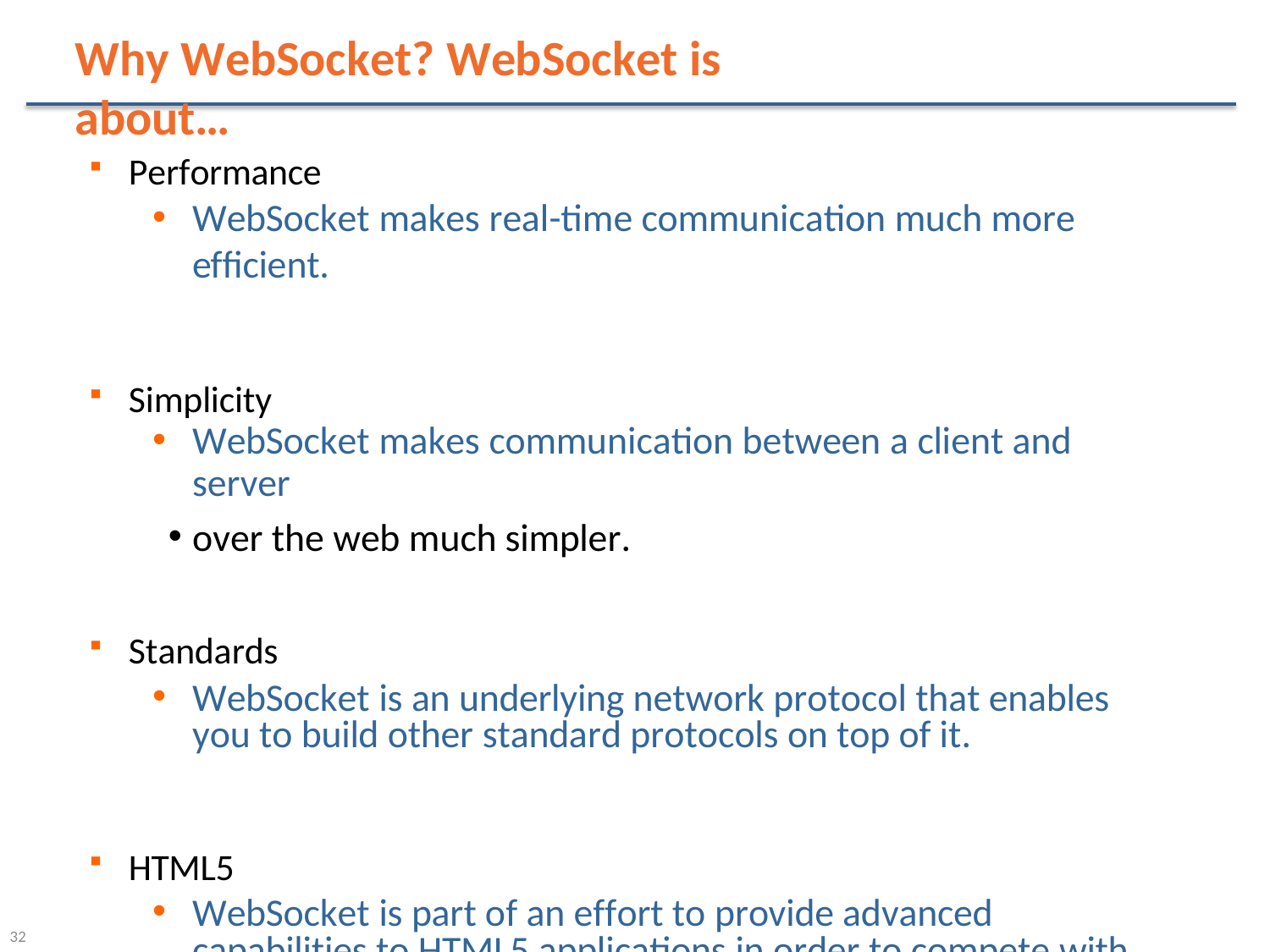

Why WebSocket? WebSocket is about…

Performance
WebSocket makes real-time communication much more efficient.

Simplicity
WebSocket makes communication between a client and server
over the web much simpler.

Standards
WebSocket is an underlying network protocol that enables you to build other standard protocols on top of it.

HTML5
WebSocket is part of an effort to provide advanced capabilities to HTML5 applications in order to compete with other platforms.
32